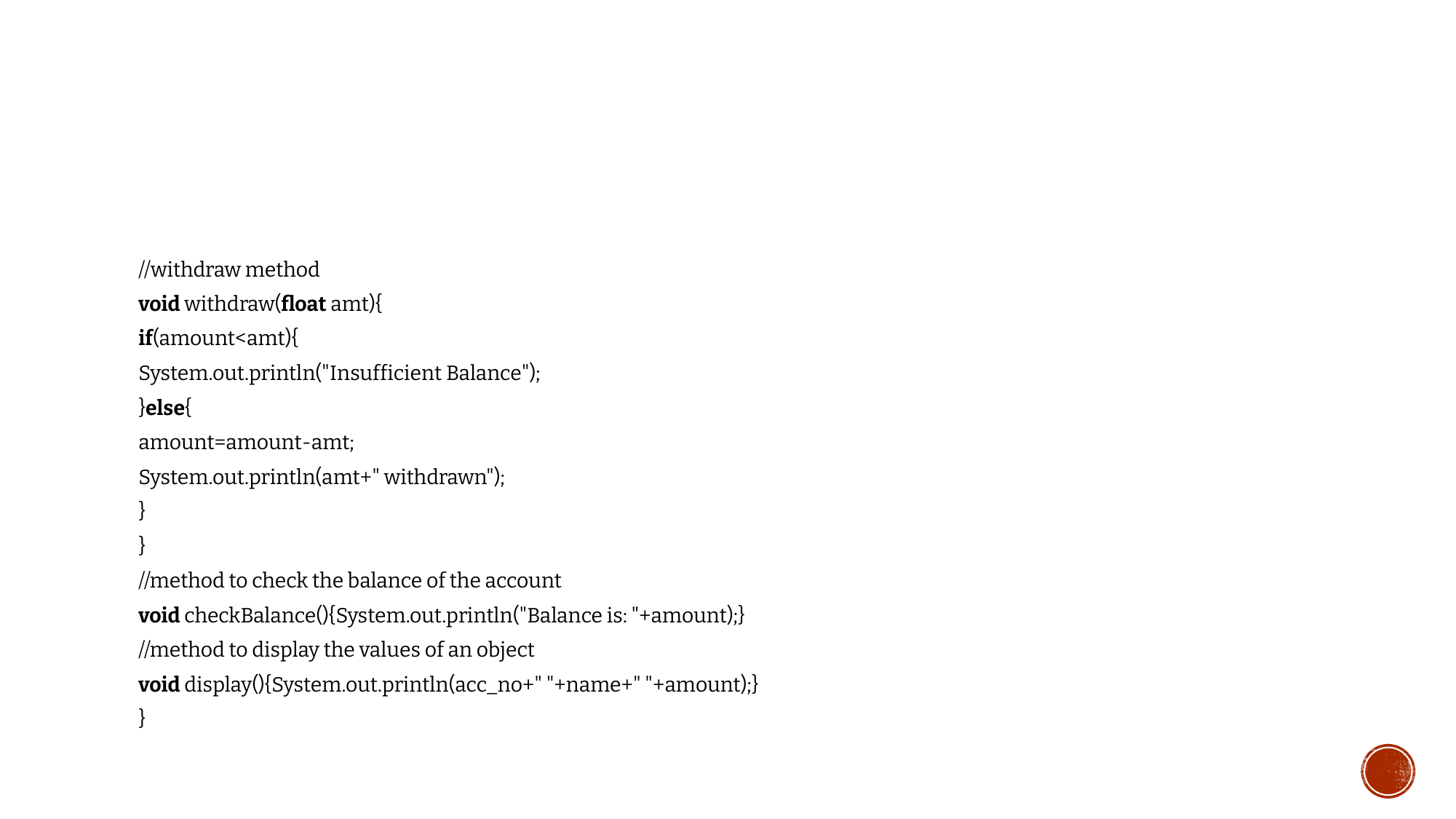

#
//withdraw method
void withdraw(float amt){
if(amount<amt){
System.out.println("Insufficient Balance");
}else{
amount=amount-amt;
System.out.println(amt+" withdrawn");
}
}
//method to check the balance of the account
void checkBalance(){System.out.println("Balance is: "+amount);}
//method to display the values of an object
void display(){System.out.println(acc_no+" "+name+" "+amount);}
}